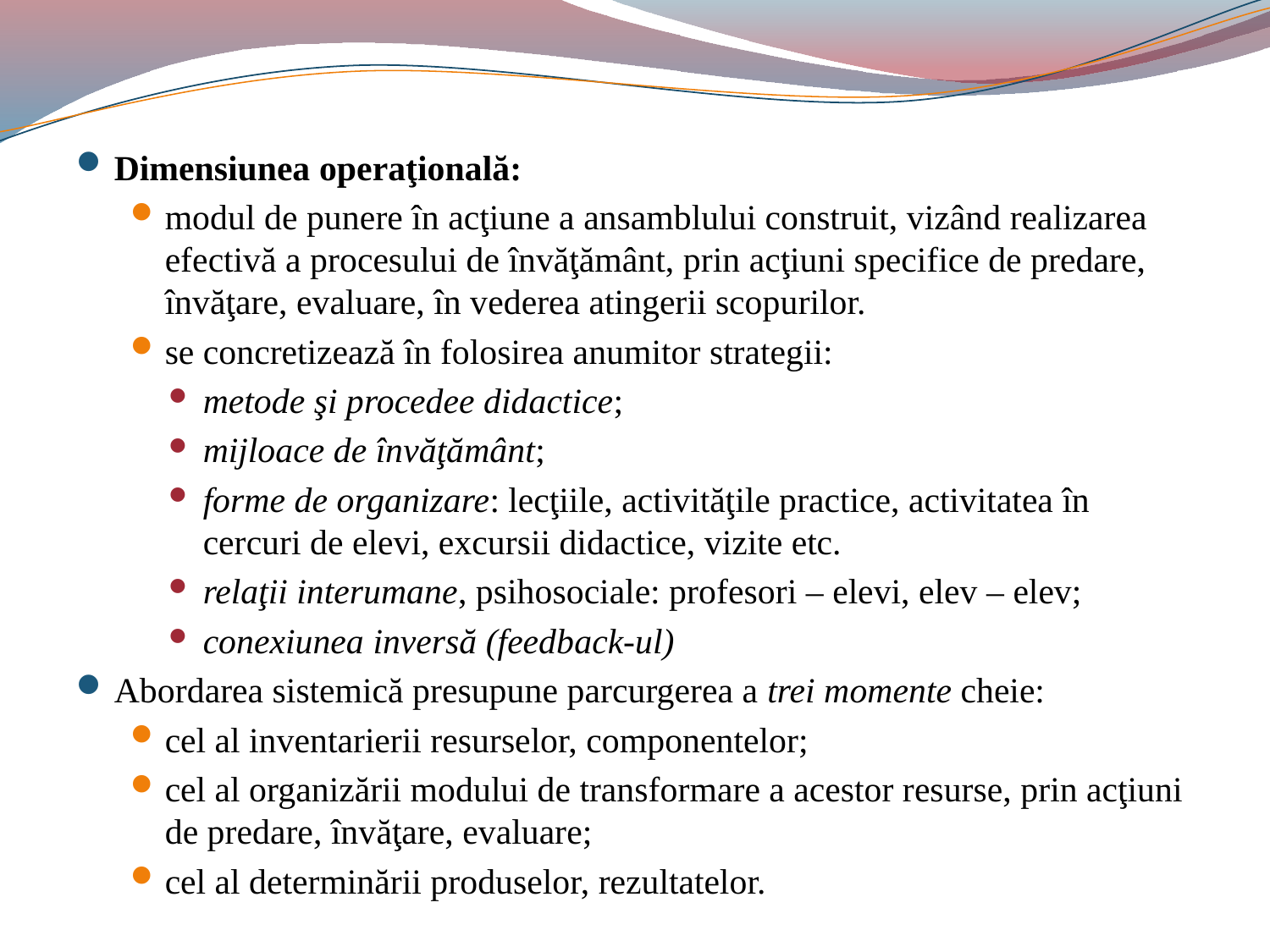

#
Dimensiunea operaţională:
modul de punere în acţiune a ansamblului construit, vizând realizarea efectivă a procesului de învăţământ, prin acţiuni specifice de predare, învăţare, evaluare, în vederea atingerii scopurilor.
se concretizează în folosirea anumitor strategii:
metode şi procedee didactice;
mijloace de învăţământ;
forme de organizare: lecţiile, activităţile practice, activitatea în cercuri de elevi, excursii didactice, vizite etc.
relaţii interumane, psihosociale: profesori – elevi, elev – elev;
conexiunea inversă (feedback-ul)
Abordarea sistemică presupune parcurgerea a trei momente cheie:
cel al inventarierii resurselor, componentelor;
cel al organizării modului de transformare a acestor resurse, prin acţiuni de predare, învăţare, evaluare;
cel al determinării produselor, rezultatelor.